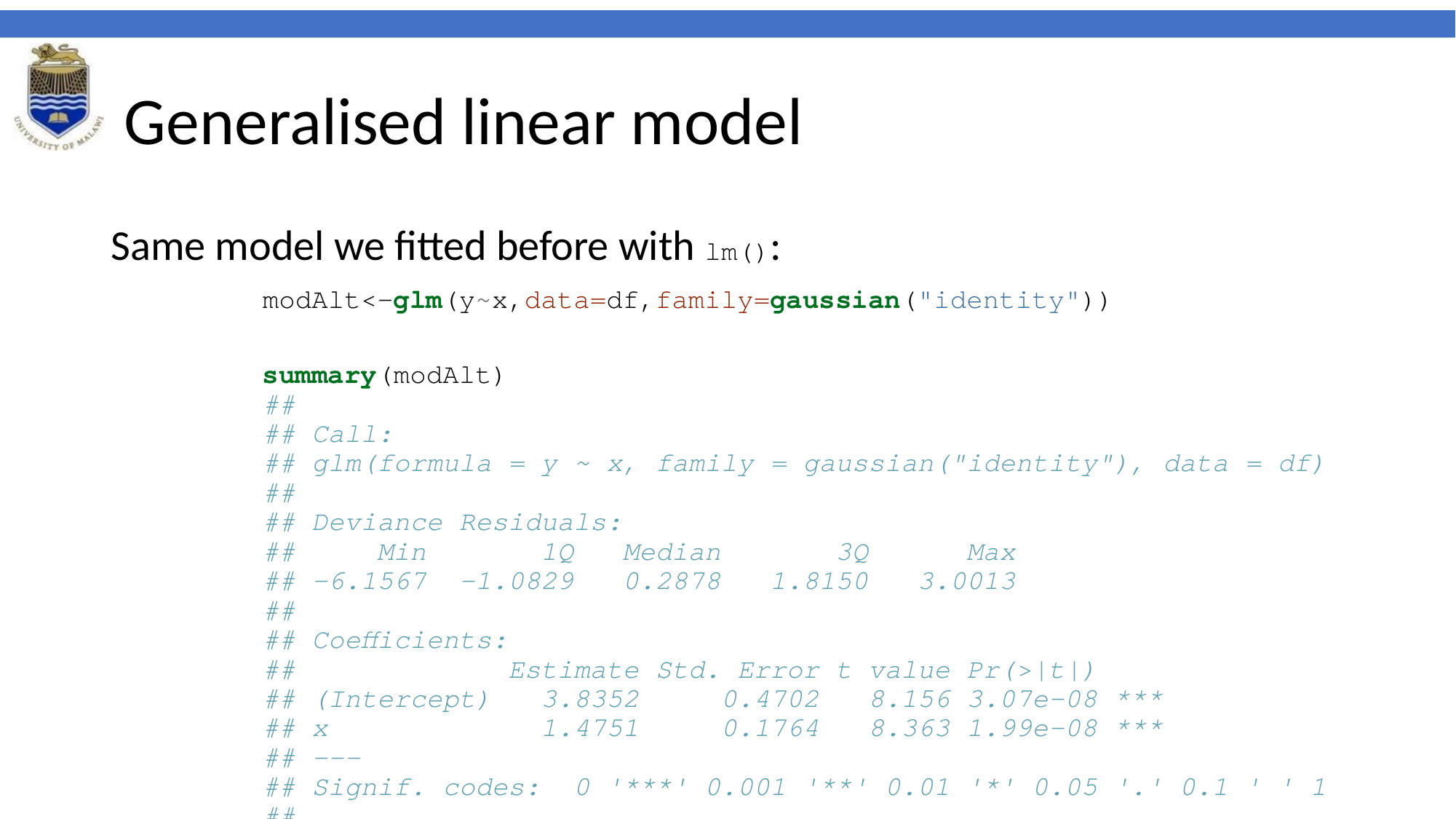

# Generalised linear model
Same model we fitted before with lm():
modAlt<-glm(y~x,data=df,family=gaussian("identity"))
summary(modAlt)
##
## Call:
## glm(formula = y ~ x, family = gaussian("identity"), data = df)
##
## Deviance Residuals:
##     Min       1Q   Median       3Q      Max
## -6.1567  -1.0829   0.2878   1.8150   3.0013
##
## Coefficients:
##             Estimate Std. Error t value Pr(>|t|)
## (Intercept)   3.8352     0.4702   8.156 3.07e-08 ***
## x             1.4751     0.1764   8.363 1.99e-08 ***
## ---
## Signif. codes:  0 '***' 0.001 '**' 0.01 '*' 0.05 '.' 0.1 ' ' 1
##
## (Dispersion parameter for gaussian family taken to be 5.439569)
##
##     Null deviance: 505.52  on 24  degrees of freedom
## Residual deviance: 125.11  on 23  degrees of freedom
## AIC: 117.2
##
## Number of Fisher Scoring iterations: 2